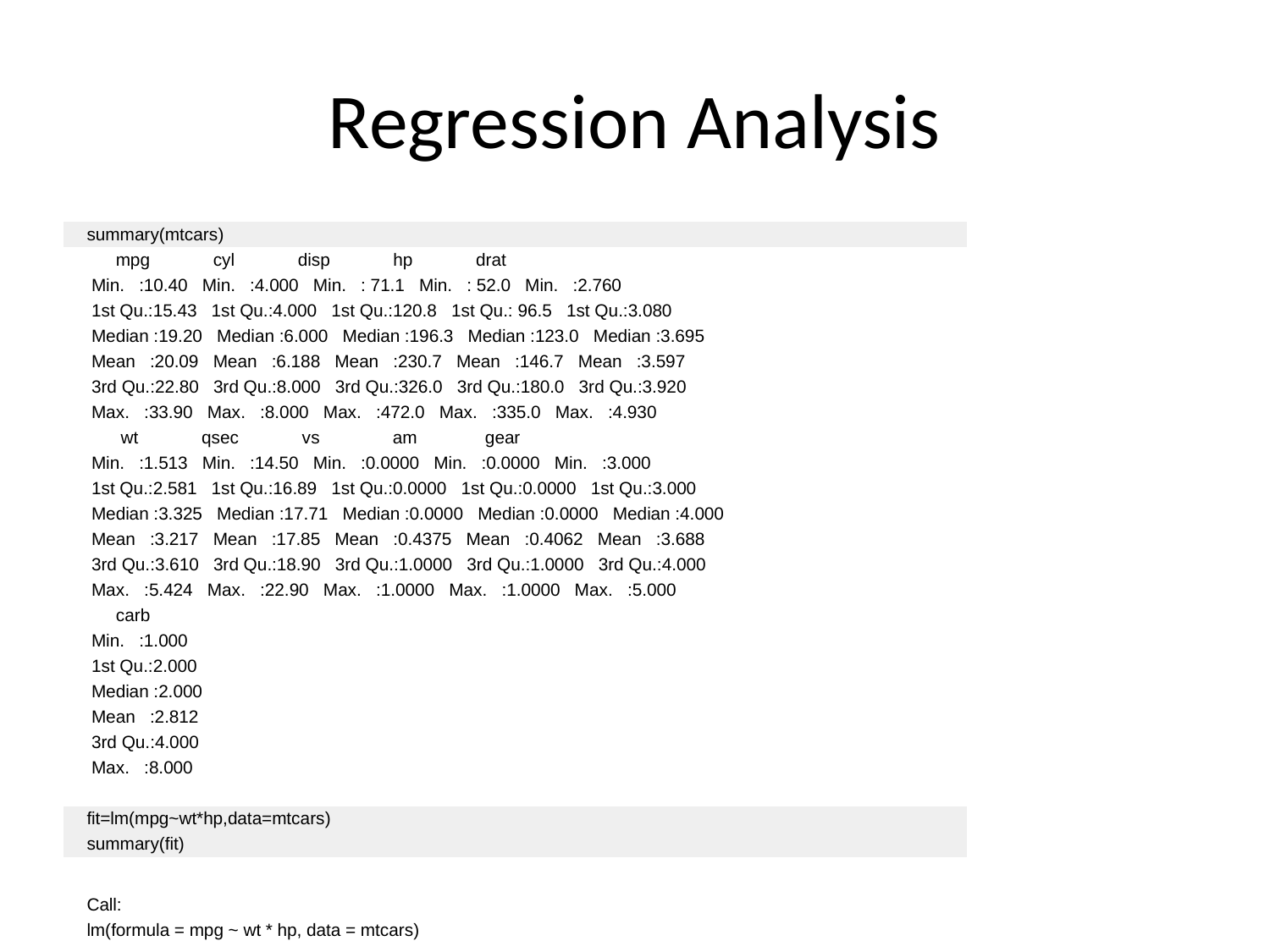

# Regression Analysis
|  | summary(mtcars) |
| --- | --- |
|  | mpg cyl disp hp drat |
|  | Min. :10.40 Min. :4.000 Min. : 71.1 Min. : 52.0 Min. :2.760 |
|  | 1st Qu.:15.43 1st Qu.:4.000 1st Qu.:120.8 1st Qu.: 96.5 1st Qu.:3.080 |
|  | Median :19.20 Median :6.000 Median :196.3 Median :123.0 Median :3.695 |
|  | Mean :20.09 Mean :6.188 Mean :230.7 Mean :146.7 Mean :3.597 |
|  | 3rd Qu.:22.80 3rd Qu.:8.000 3rd Qu.:326.0 3rd Qu.:180.0 3rd Qu.:3.920 |
|  | Max. :33.90 Max. :8.000 Max. :472.0 Max. :335.0 Max. :4.930 |
|  | wt qsec vs am gear |
|  | Min. :1.513 Min. :14.50 Min. :0.0000 Min. :0.0000 Min. :3.000 |
|  | 1st Qu.:2.581 1st Qu.:16.89 1st Qu.:0.0000 1st Qu.:0.0000 1st Qu.:3.000 |
|  | Median :3.325 Median :17.71 Median :0.0000 Median :0.0000 Median :4.000 |
|  | Mean :3.217 Mean :17.85 Mean :0.4375 Mean :0.4062 Mean :3.688 |
|  | 3rd Qu.:3.610 3rd Qu.:18.90 3rd Qu.:1.0000 3rd Qu.:1.0000 3rd Qu.:4.000 |
|  | Max. :5.424 Max. :22.90 Max. :1.0000 Max. :1.0000 Max. :5.000 |
|  | carb |
|  | Min. :1.000 |
|  | 1st Qu.:2.000 |
|  | Median :2.000 |
|  | Mean :2.812 |
|  | 3rd Qu.:4.000 |
|  | Max. :8.000 |
|  |  |
|  | fit=lm(mpg~wt\*hp,data=mtcars) |
|  | summary(fit) |
|  |  |
|  | Call: |
|  | lm(formula = mpg ~ wt \* hp, data = mtcars) |
|  |  |
|  | Residuals: |
|  | Min 1Q Median 3Q Max |
|  | -3.0632 -1.6491 -0.7362 1.4211 4.5513 |
|  |  |
|  | Coefficients: |
|  | Estimate Std. Error t value Pr(>|t|) |
|  | (Intercept) 49.80842 3.60516 13.816 5.01e-14 \*\*\* |
|  | wt -8.21662 1.26971 -6.471 5.20e-07 \*\*\* |
|  | hp -0.12010 0.02470 -4.863 4.04e-05 \*\*\* |
|  | wt:hp 0.02785 0.00742 3.753 0.000811 \*\*\* |
|  | --- |
|  | Signif. codes: 0 ‘\*\*\*’ 0.001 ‘\*\*’ 0.01 ‘\*’ 0.05 ‘.’ 0.1 ‘ ’ 1 |
|  |  |
|  | Residual standard error: 2.153 on 28 degrees of freedom |
|  | Multiple R-squared: 0.8848, Adjusted R-squared: 0.8724 |
|  | F-statistic: 71.66 on 3 and 28 DF, p-value: 2.981e-13 |
|  |  |
|  |  |